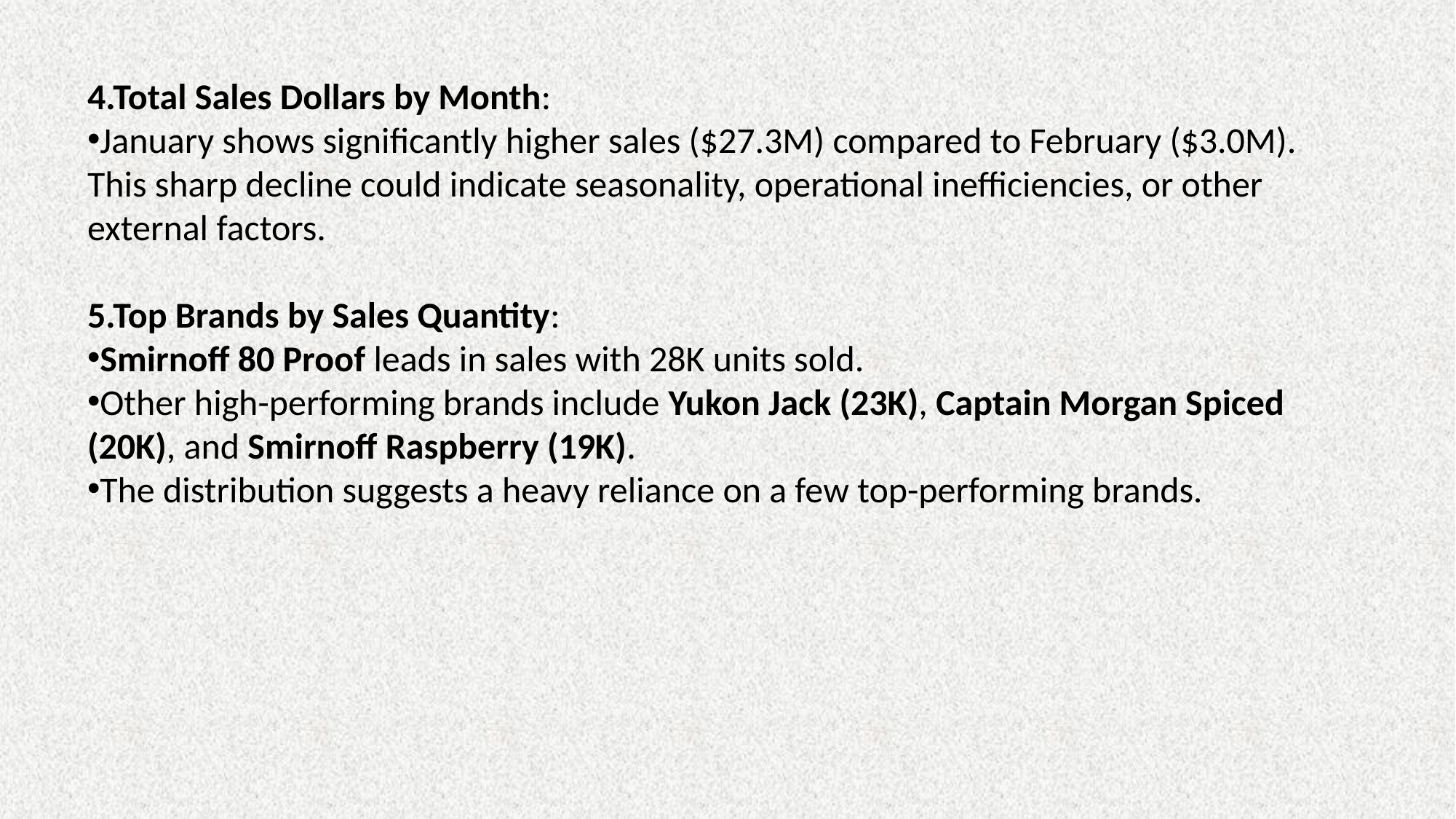

4.Total Sales Dollars by Month:
January shows significantly higher sales ($27.3M) compared to February ($3.0M).
This sharp decline could indicate seasonality, operational inefficiencies, or other
external factors.

5.Top Brands by Sales Quantity:
Smirnoff 80 Proof leads in sales with 28K units sold.
Other high-performing brands include Yukon Jack (23K), Captain Morgan Spiced (20K), and Smirnoff Raspberry (19K).
The distribution suggests a heavy reliance on a few top-performing brands.